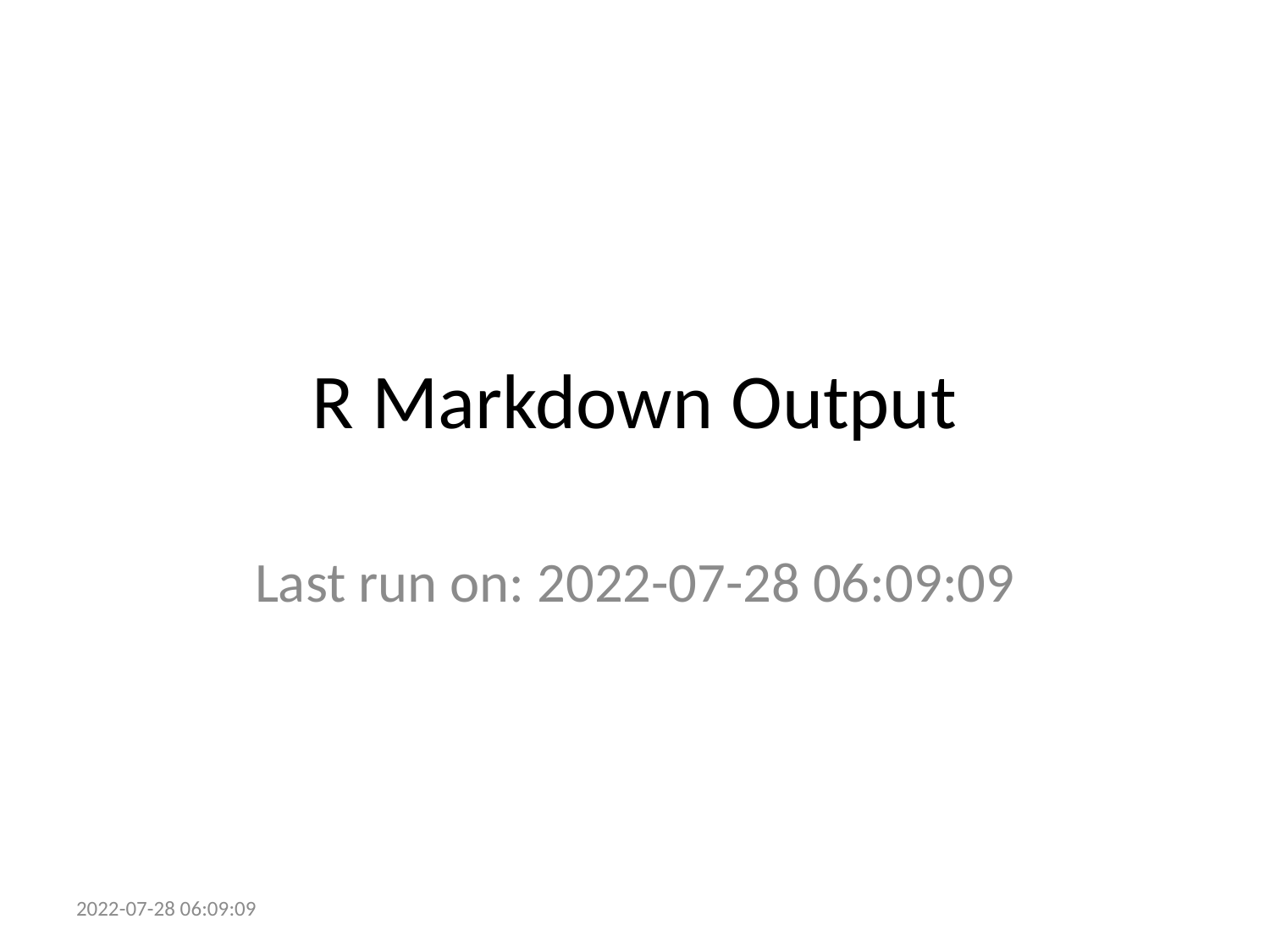

# R Markdown Output
Last run on: 2022-07-28 06:09:09
2022-07-28 06:09:09